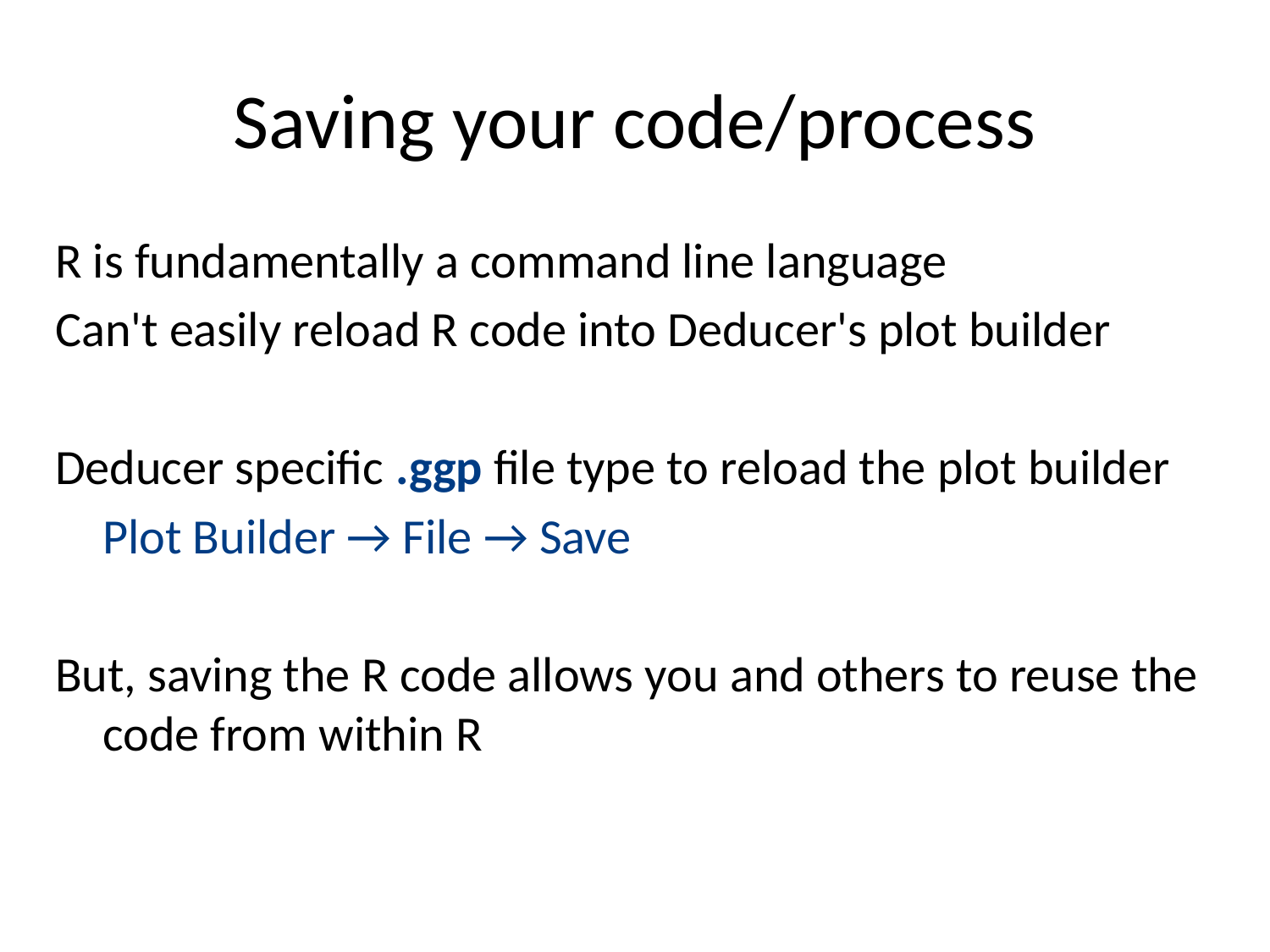

# Saving your code/process
R is fundamentally a command line language
Can't easily reload R code into Deducer's plot builder

Deducer specific .ggp file type to reload the plot builder
	Plot Builder → File → Save

But, saving the R code allows you and others to reuse the code from within R